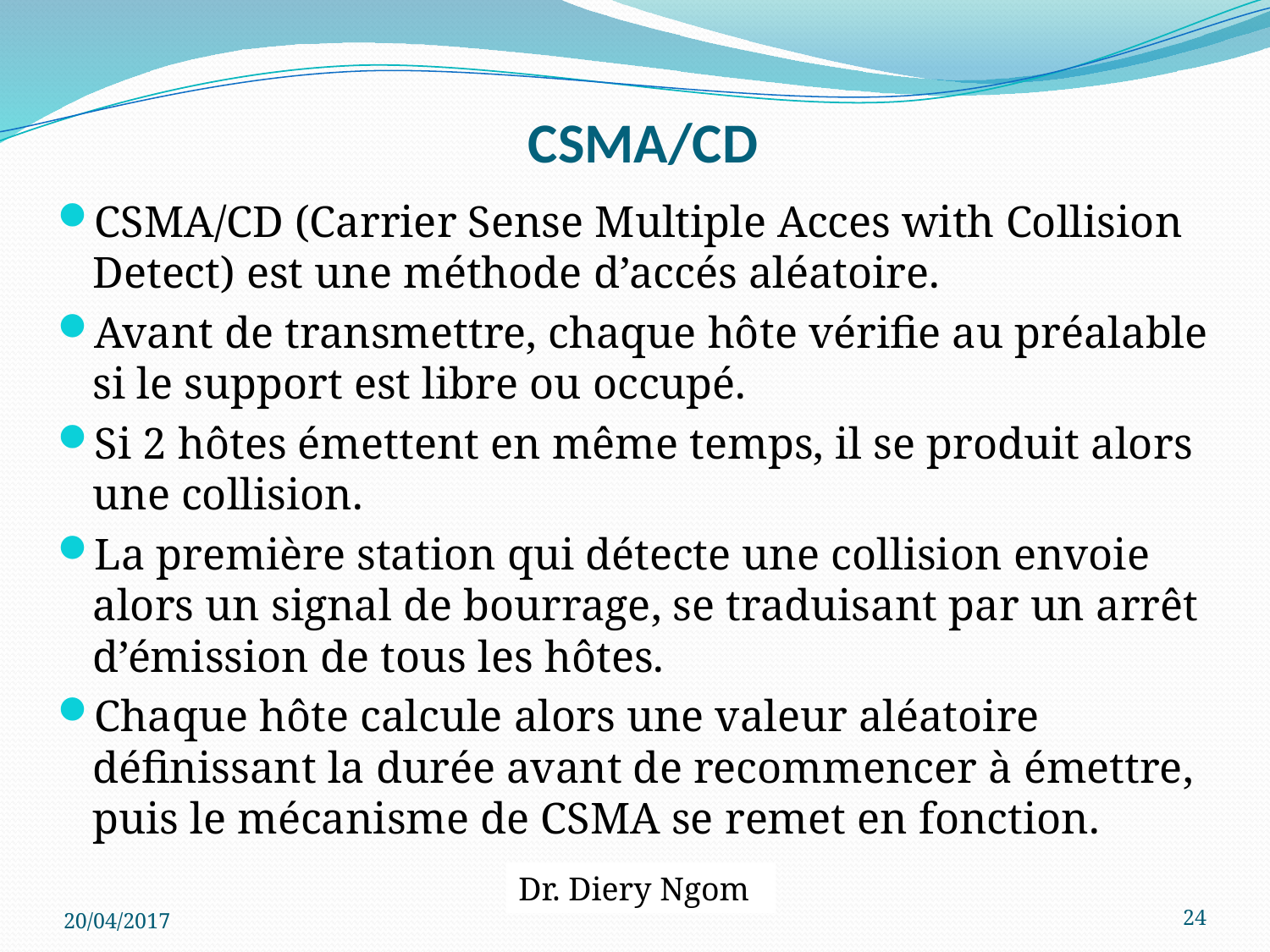

# CSMA/CD
CSMA/CD (Carrier Sense Multiple Acces with Collision Detect) est une méthode d’accés aléatoire.
Avant de transmettre, chaque hôte vérifie au préalable si le support est libre ou occupé.
Si 2 hôtes émettent en même temps, il se produit alors une collision.
La première station qui détecte une collision envoie alors un signal de bourrage, se traduisant par un arrêt d’émission de tous les hôtes.
Chaque hôte calcule alors une valeur aléatoire définissant la durée avant de recommencer à émettre, puis le mécanisme de CSMA se remet en fonction.

Dr. Diery Ngom
20/04/2017
24